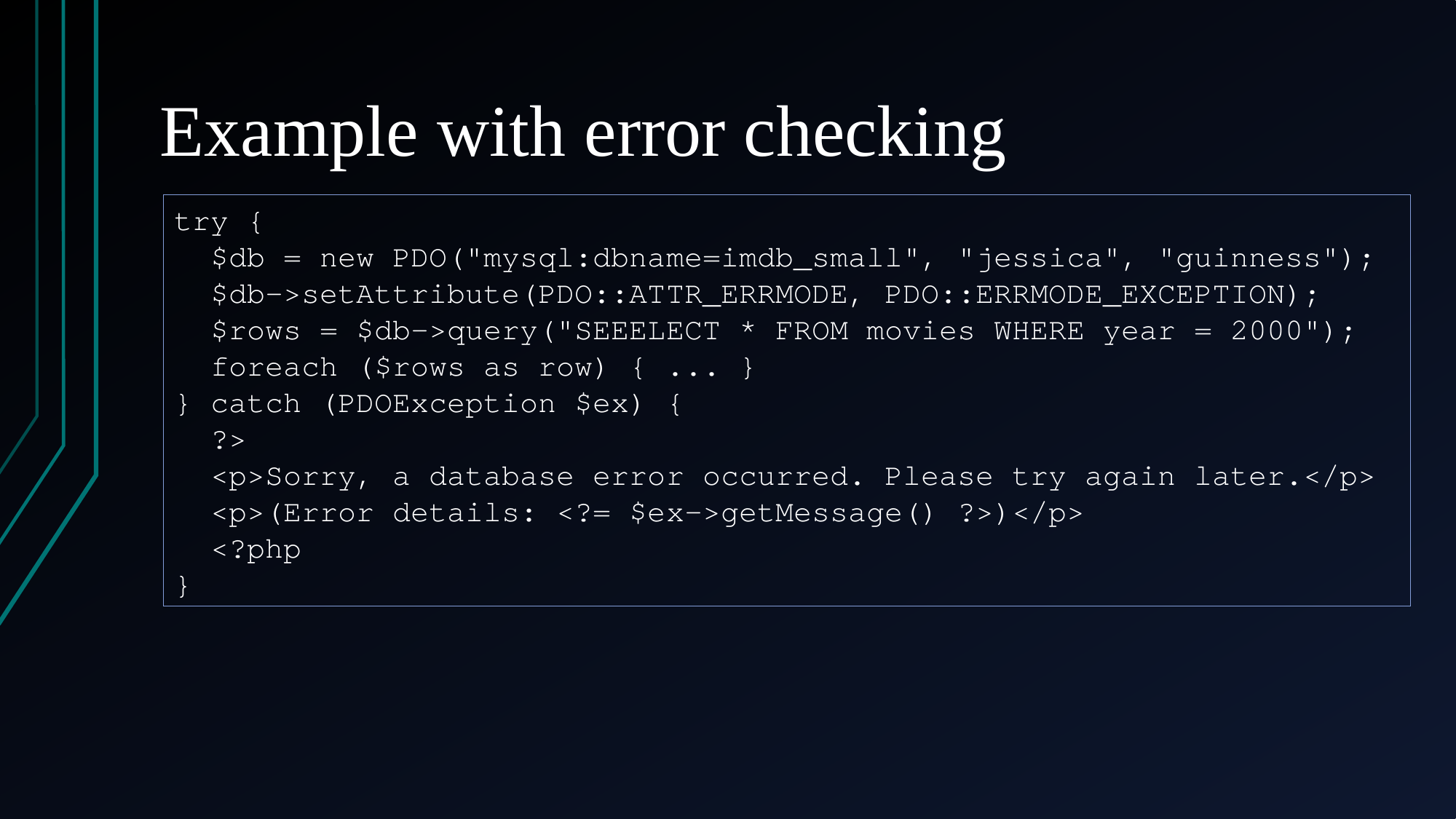

# Example with error checking
try {
  $db = new PDO("mysql:dbname=imdb_small", "jessica", "guinness");
  $db->setAttribute(PDO::ATTR_ERRMODE, PDO::ERRMODE_EXCEPTION);
  $rows = $db->query("SEEELECT * FROM movies WHERE year = 2000");
  foreach ($rows as row) { ... }
} catch (PDOException $ex) {
  ?>
  <p>Sorry, a database error occurred. Please try again later.</p>
  <p>(Error details: <?= $ex->getMessage() ?>)</p>
  <?php
}